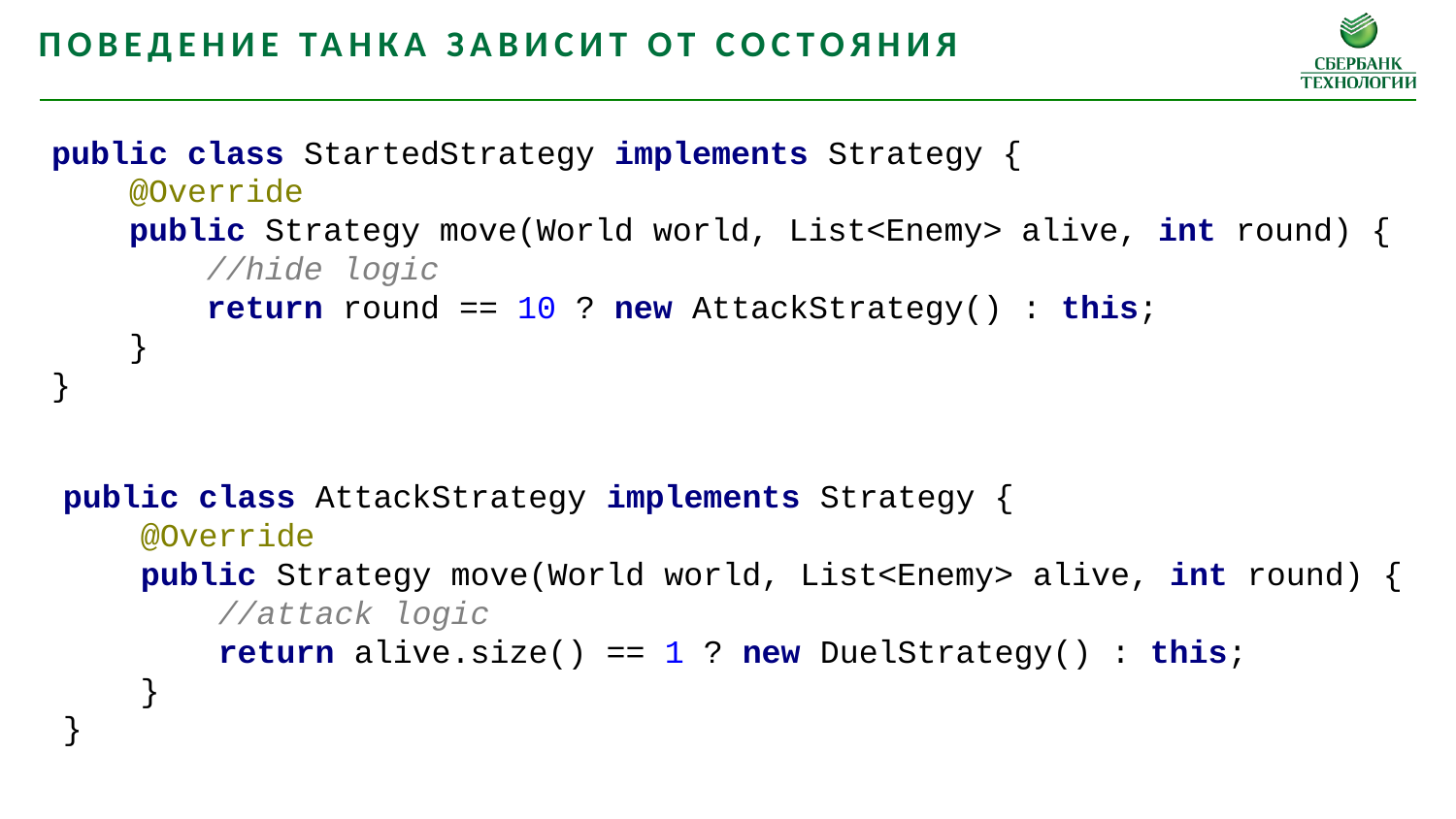

Поведение танка зависит от состояния
public class StartedStrategy implements Strategy {
    @Override
    public Strategy move(World world, List<Enemy> alive, int round) {
        //hide logic
        return round == 10 ? new AttackStrategy() : this;
    }
}
public class AttackStrategy implements Strategy {
    @Override
    public Strategy move(World world, List<Enemy> alive, int round) {
        //attack logic
        return alive.size() == 1 ? new DuelStrategy() : this;
    }
}